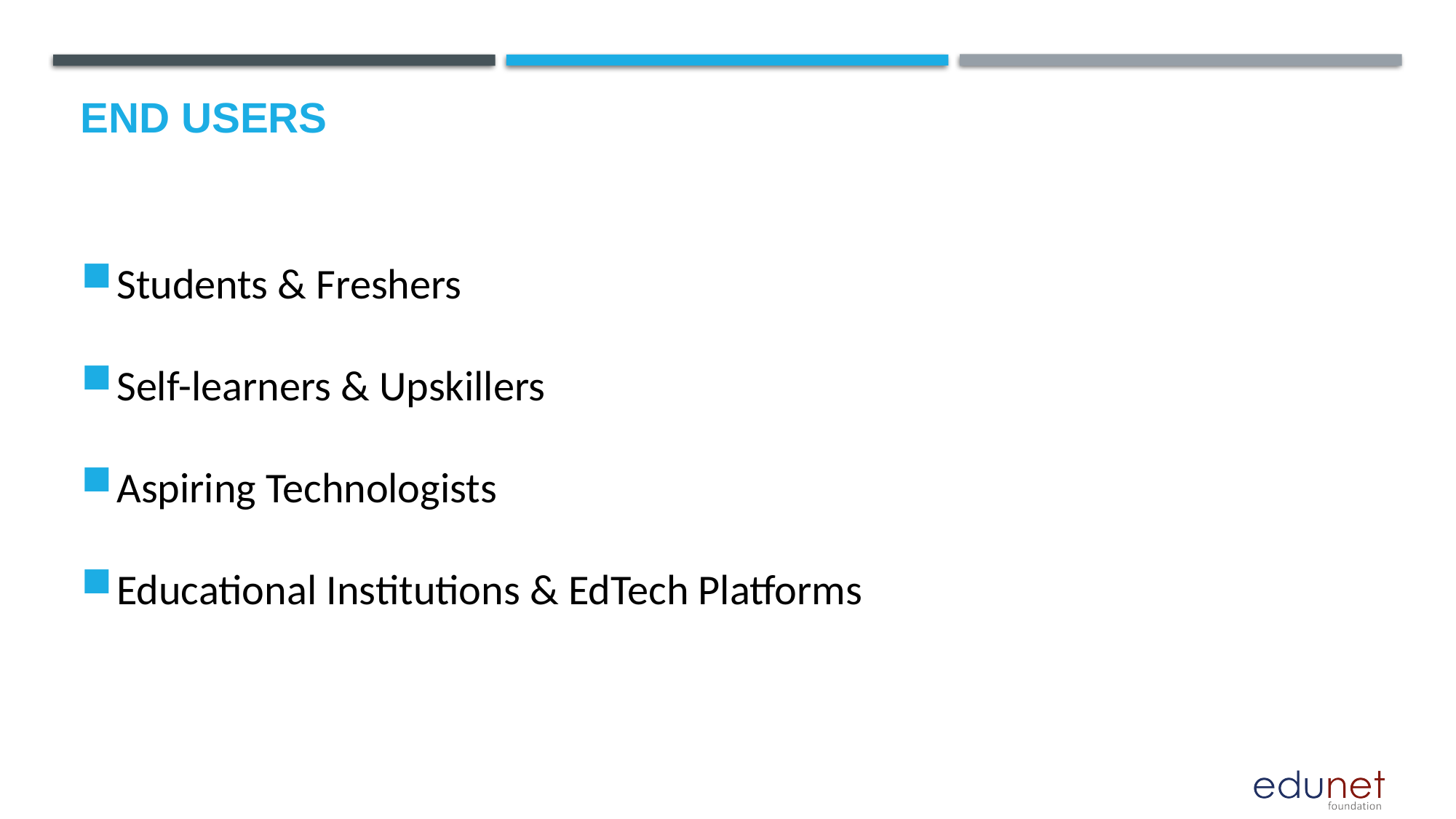

# End users
Students & Freshers

Self-learners & Upskillers

Aspiring Technologists

Educational Institutions & EdTech Platforms